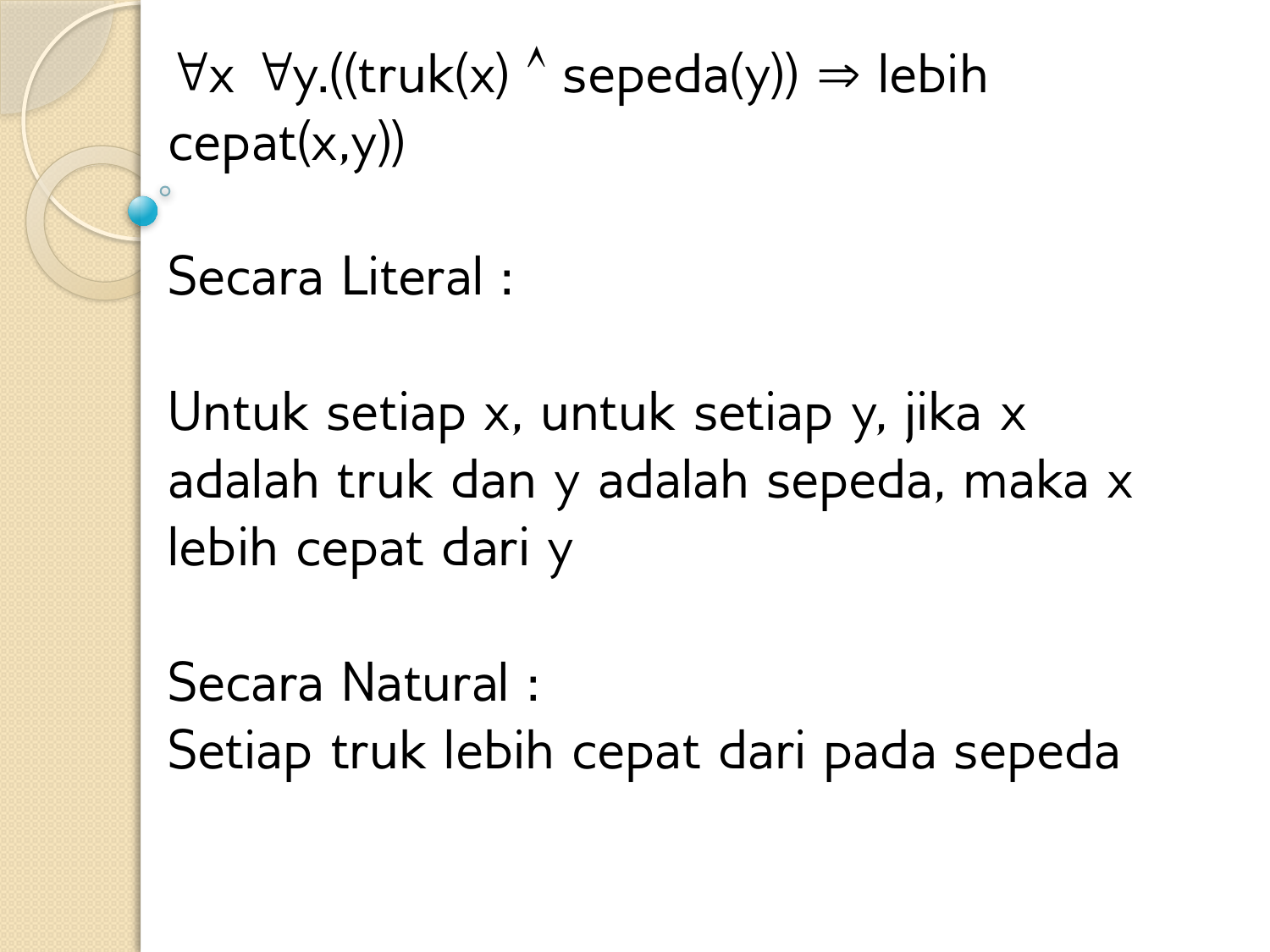

∀x ∀y.((truk(x) ∧ sepeda(y)) ⇒ lebih cepat(x,y))

Secara Literal :

Untuk setiap x, untuk setiap y, jika x adalah truk dan y adalah sepeda, maka x lebih cepat dari y

Secara Natural :
Setiap truk lebih cepat dari pada sepeda